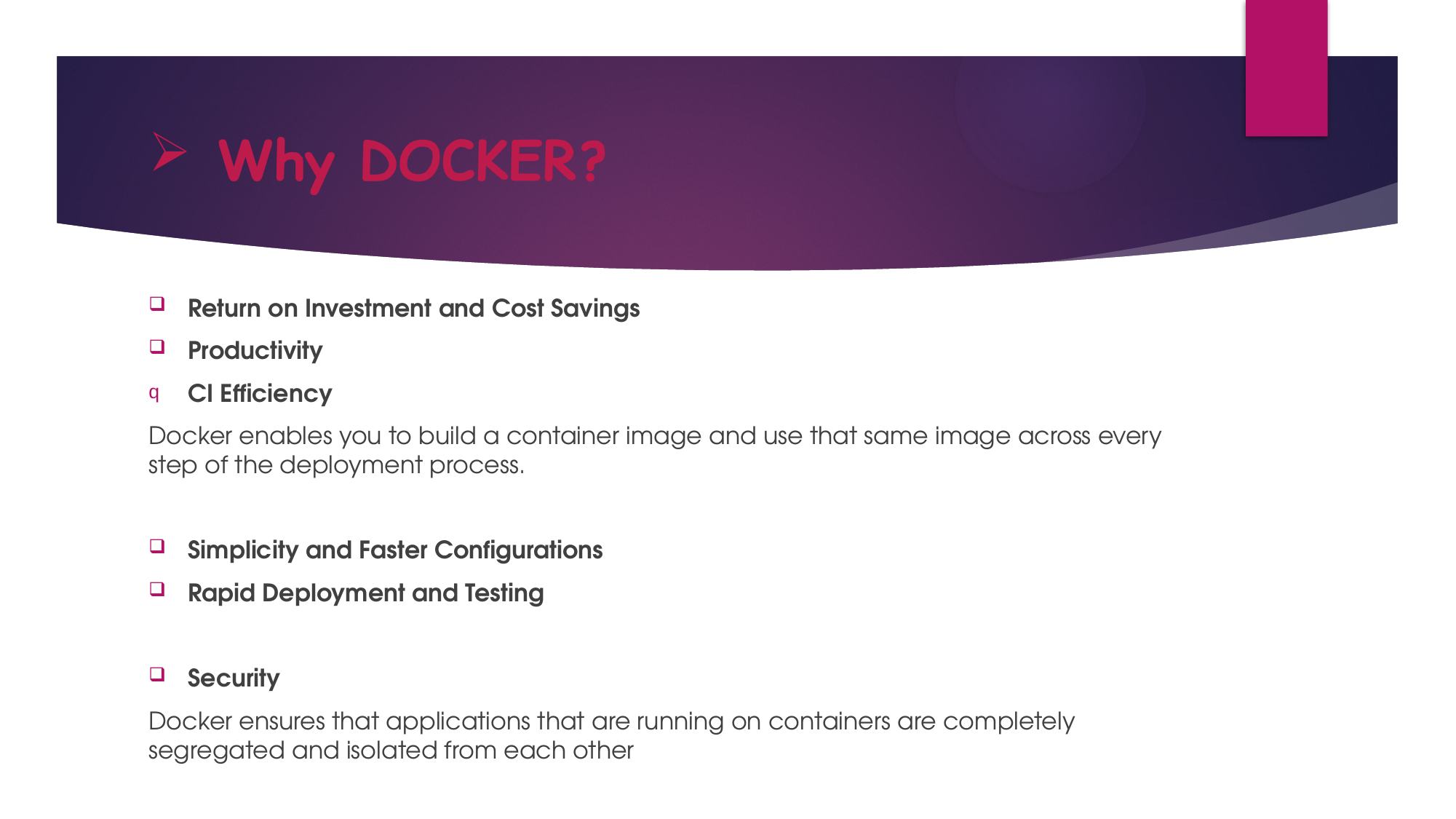

# Why DOCKER?
Return on Investment and Cost Savings
Productivity
CI Efficiency
Docker enables you to build a container image and use that same image across every step of the deployment process.

Simplicity and Faster Configurations
Rapid Deployment and Testing

Security
Docker ensures that applications that are running on containers are completely  segregated and isolated from each other